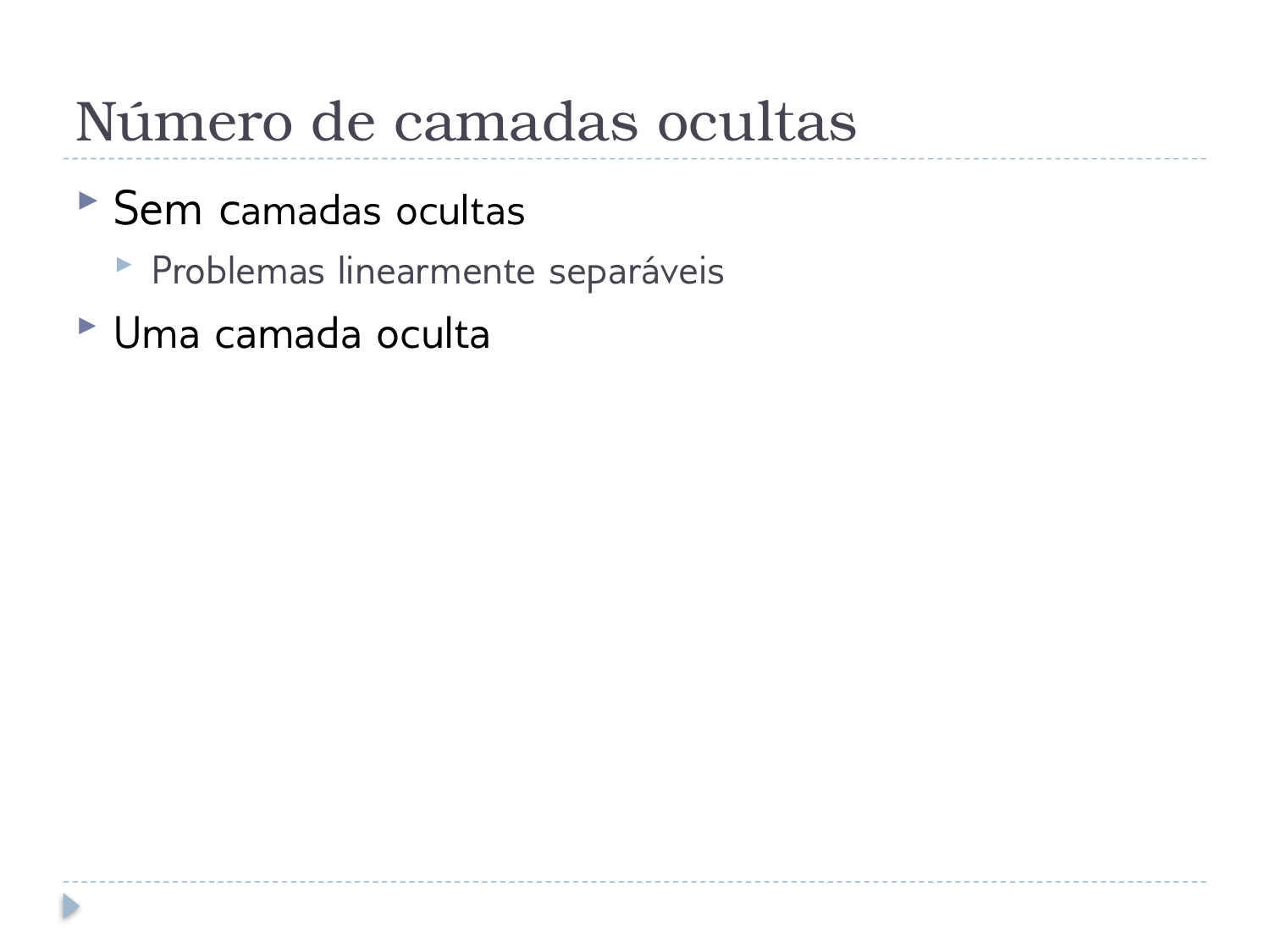

# Número de camadas ocultas
Sem camadas ocultas
Problemas linearmente separáveis
Uma camada oculta